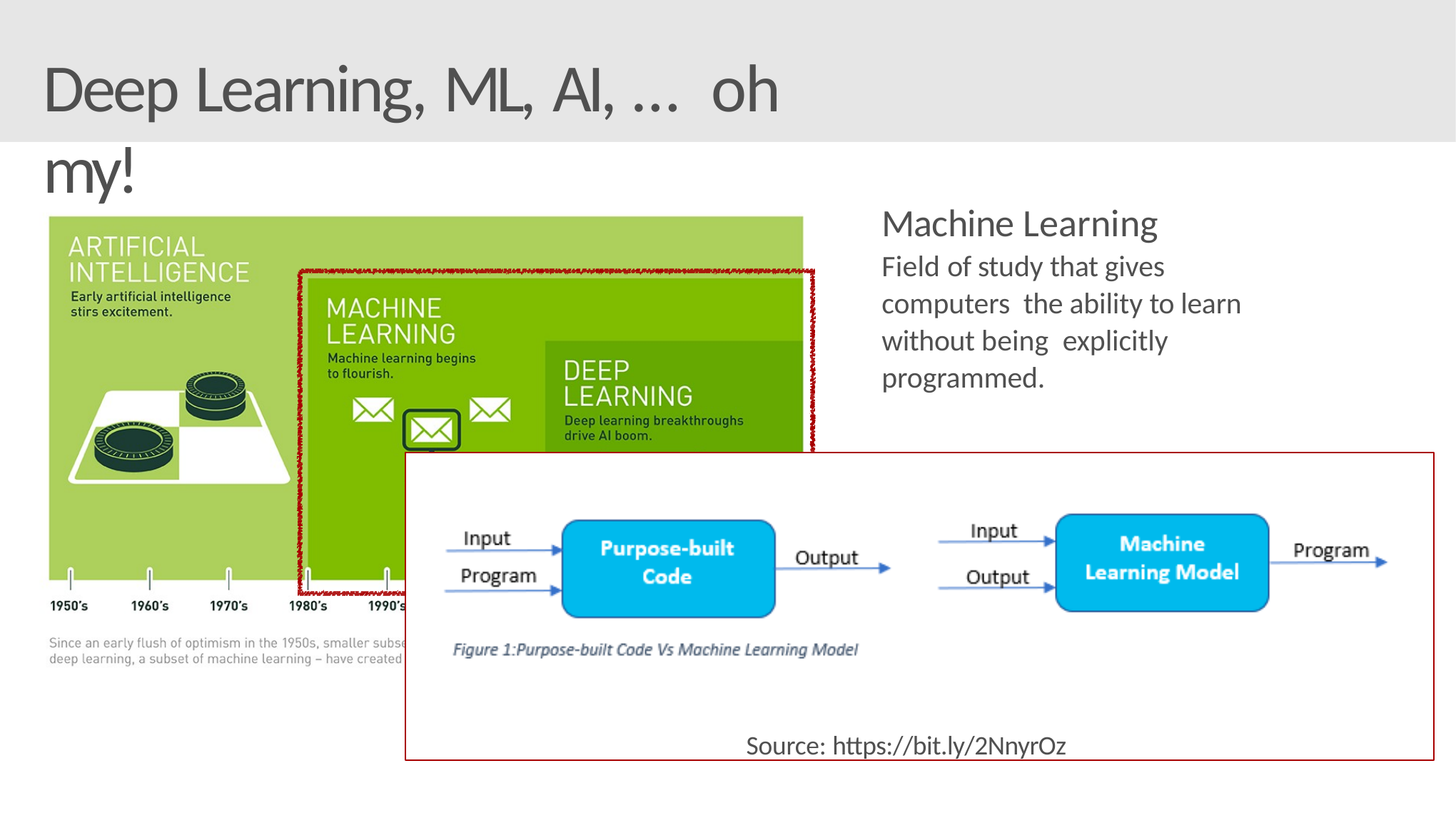

# Deep Learning, ML, AI, … oh my!

Machine Learning
Field of study that gives computers  the ability to learn without being  explicitly programmed.

Source: https://bit.ly/2NnyrOz